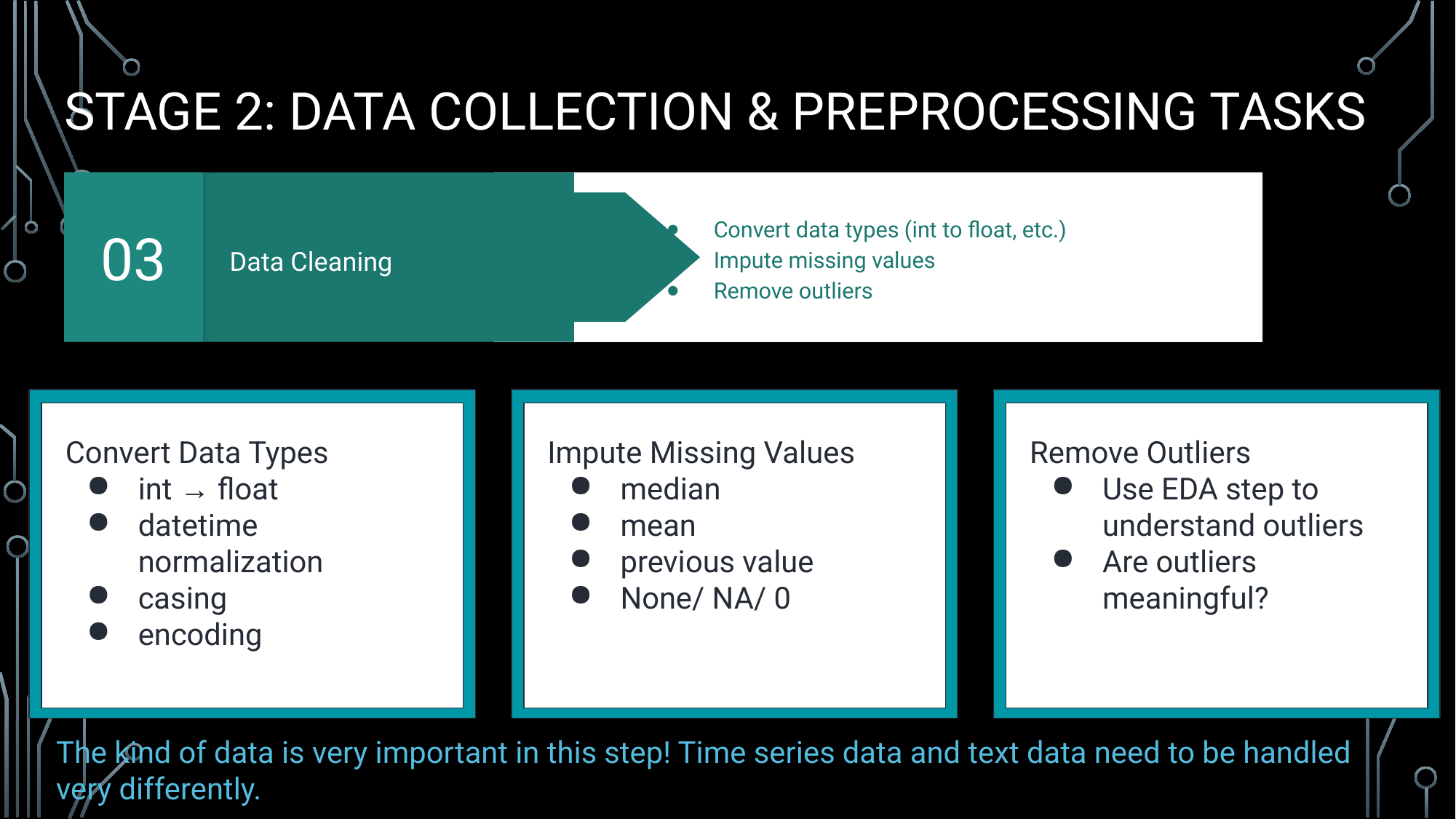

# Stage 2: Data Collection & Preprocessing Tasks

03

Convert data types (int to float, etc.)
Impute missing values
Remove outliers
Data Cleaning

Impute Missing Values
median
mean
previous value
None/ NA/ 0
Remove Outliers
Use EDA step to understand outliers
Are outliers meaningful?
Convert Data Types
int → float
datetime normalization
casing
encoding
The kind of data is very important in this step! Time series data and text data need to be handled very differently.